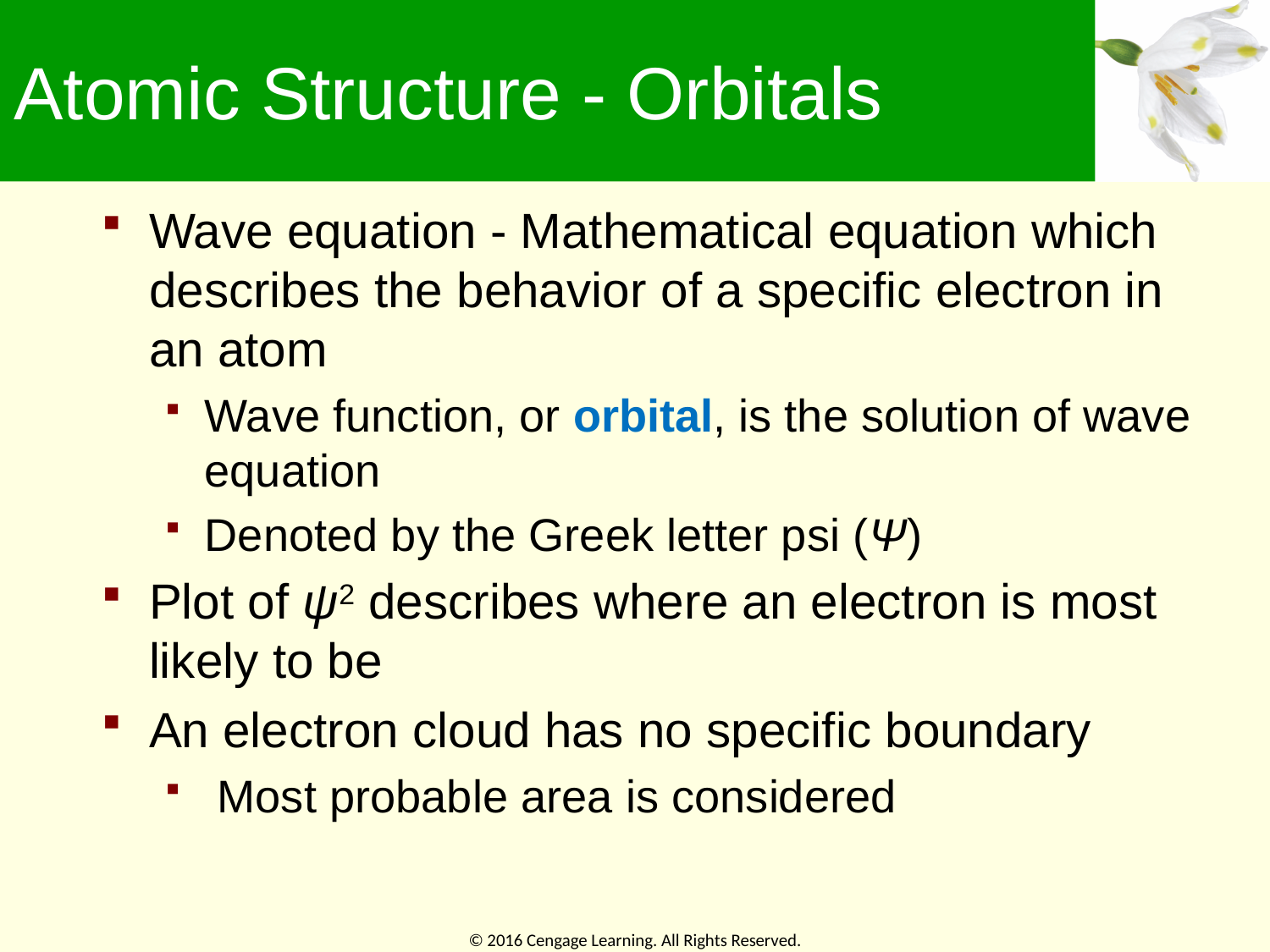

# Atomic Structure - Orbitals
Wave equation - Mathematical equation which describes the behavior of a specific electron in an atom
Wave function, or orbital, is the solution of wave equation
Denoted by the Greek letter psi (Ψ)
Plot of ψ2 describes where an electron is most likely to be
An electron cloud has no specific boundary
 Most probable area is considered